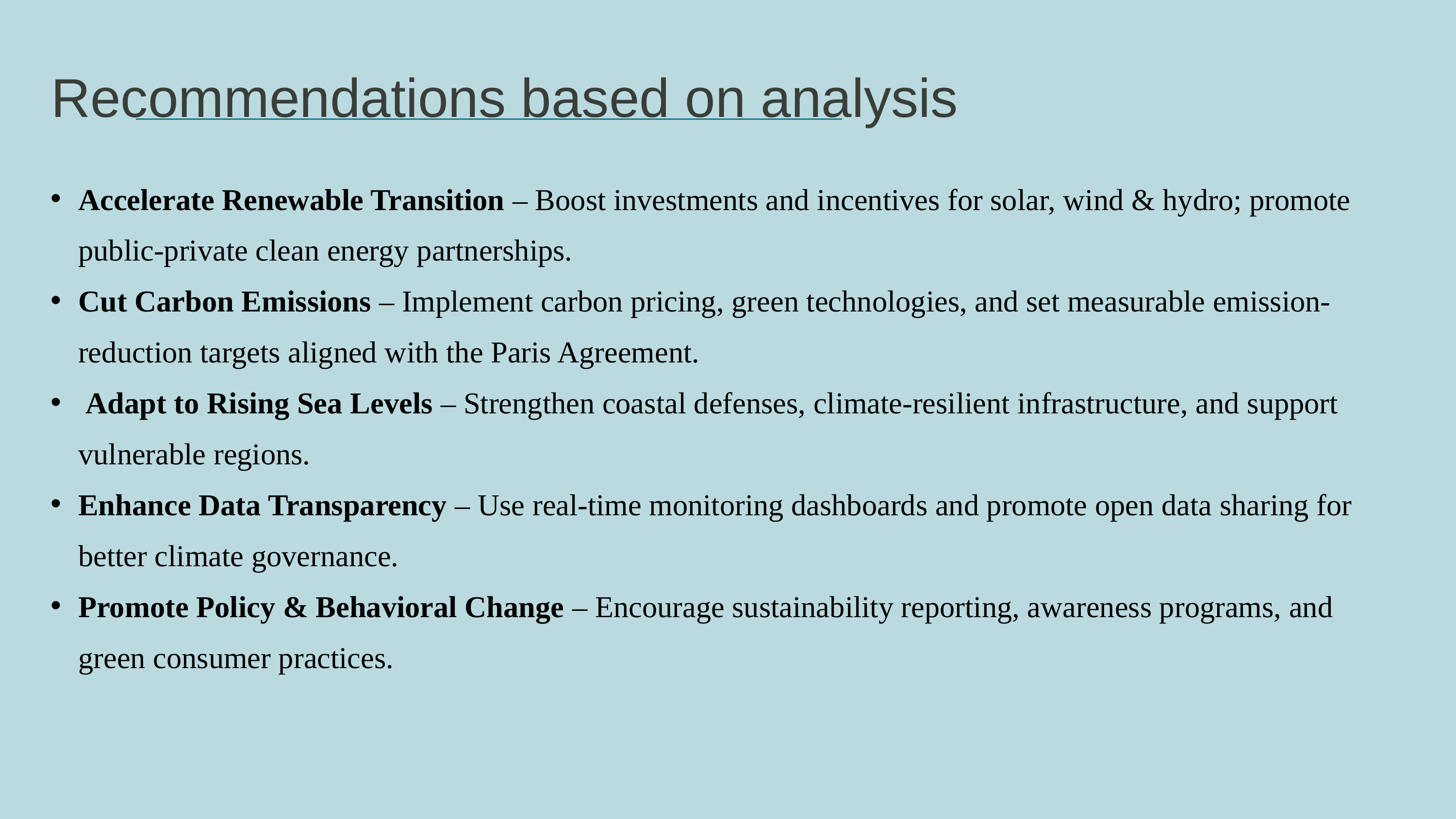

Recommendations based on analysis
Accelerate Renewable Transition – Boost investments and incentives for solar, wind & hydro; promote public-private clean energy partnerships.
Cut Carbon Emissions – Implement carbon pricing, green technologies, and set measurable emission-reduction targets aligned with the Paris Agreement.
 Adapt to Rising Sea Levels – Strengthen coastal defenses, climate-resilient infrastructure, and support vulnerable regions.
Enhance Data Transparency – Use real-time monitoring dashboards and promote open data sharing for better climate governance.
Promote Policy & Behavioral Change – Encourage sustainability reporting, awareness programs, and green consumer practices.